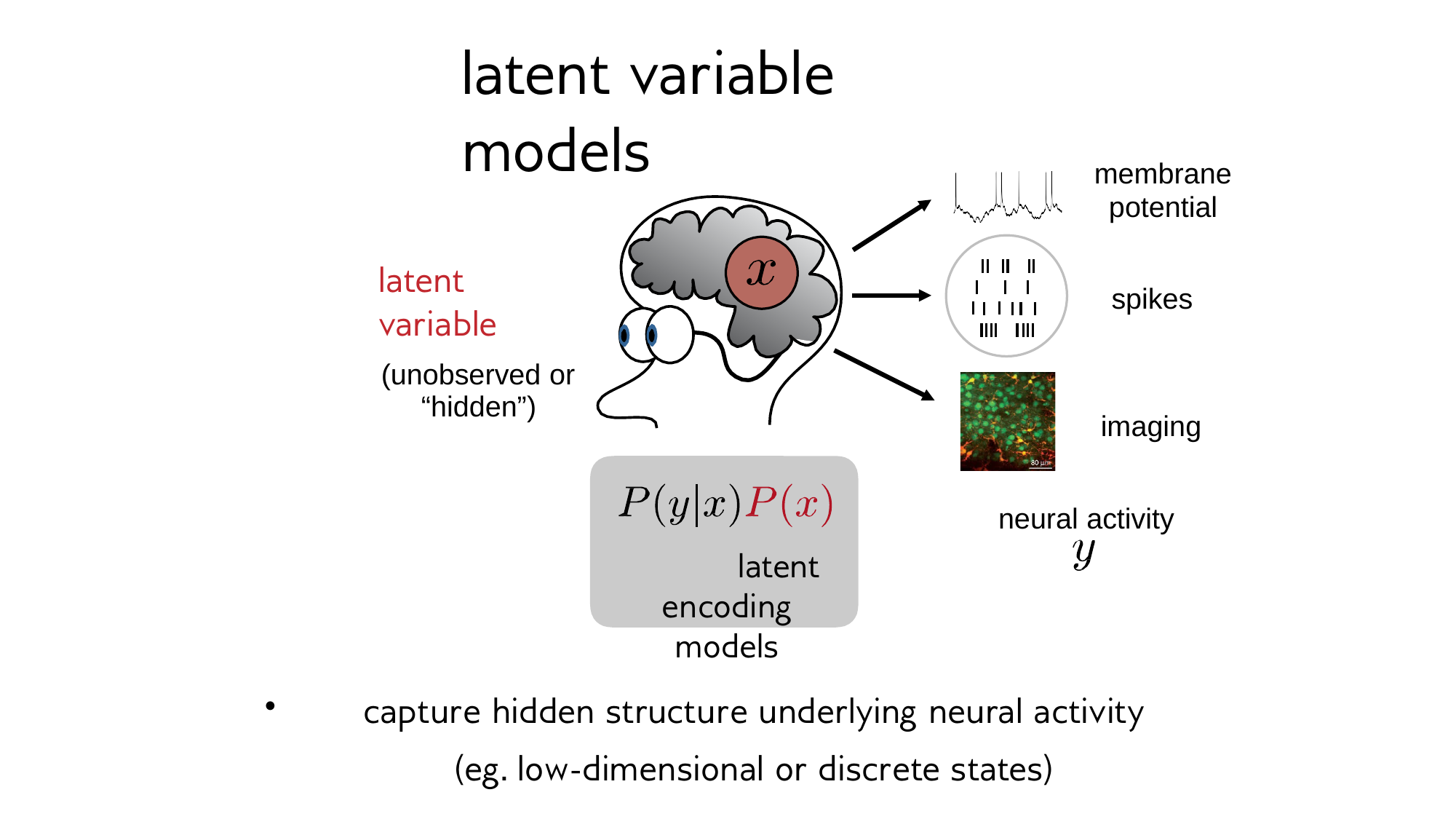

latent variable models
membrane potential

latent variable
(unobserved or “hidden”)

spikes

imaging

neural activity
latent encoding models

capture hidden structure underlying neural activity (eg. low-dimensional or discrete states)